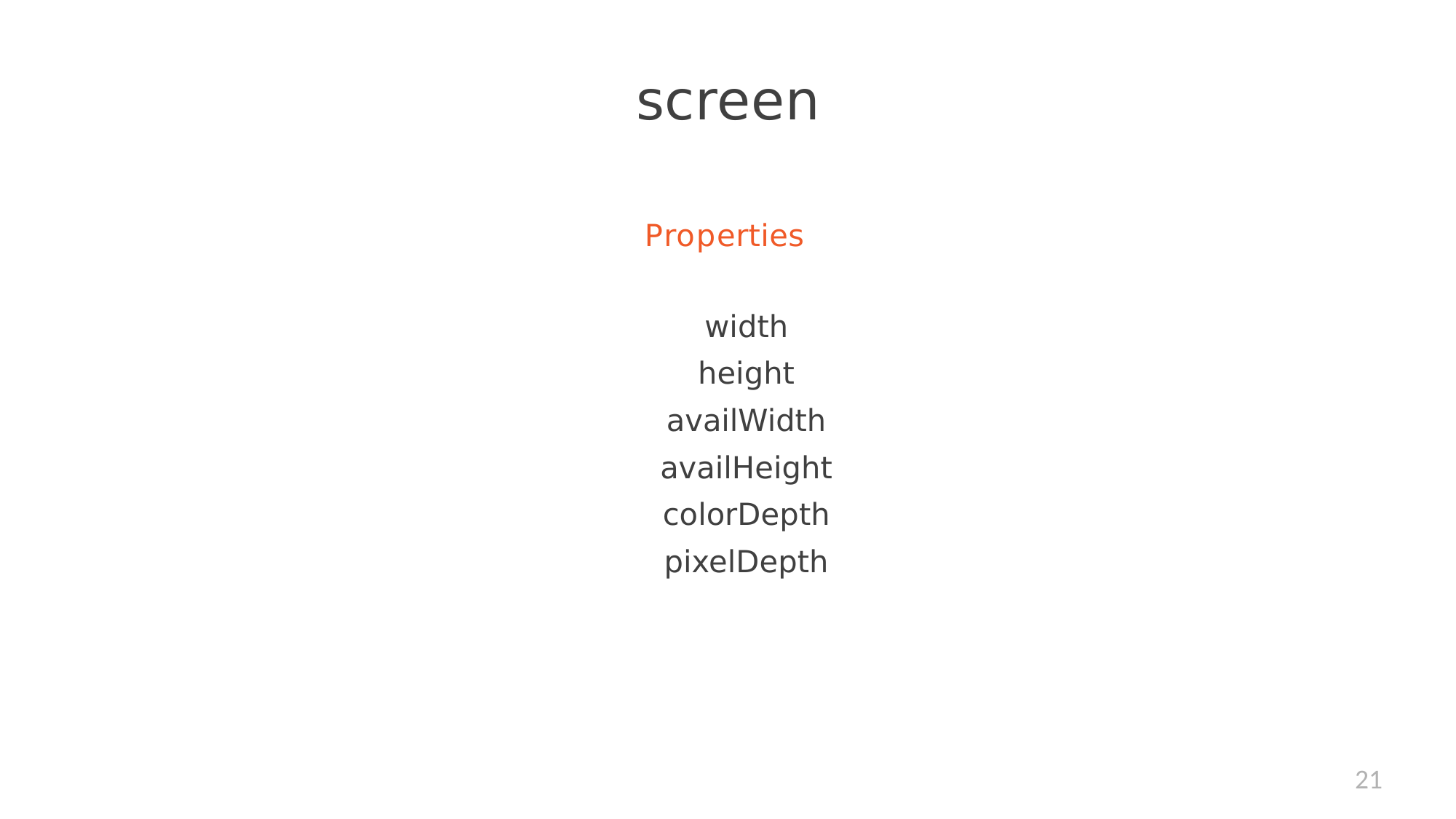

# screen
Properties
width
height
availWidth
availHeight
colorDepth
pixelDepth
21